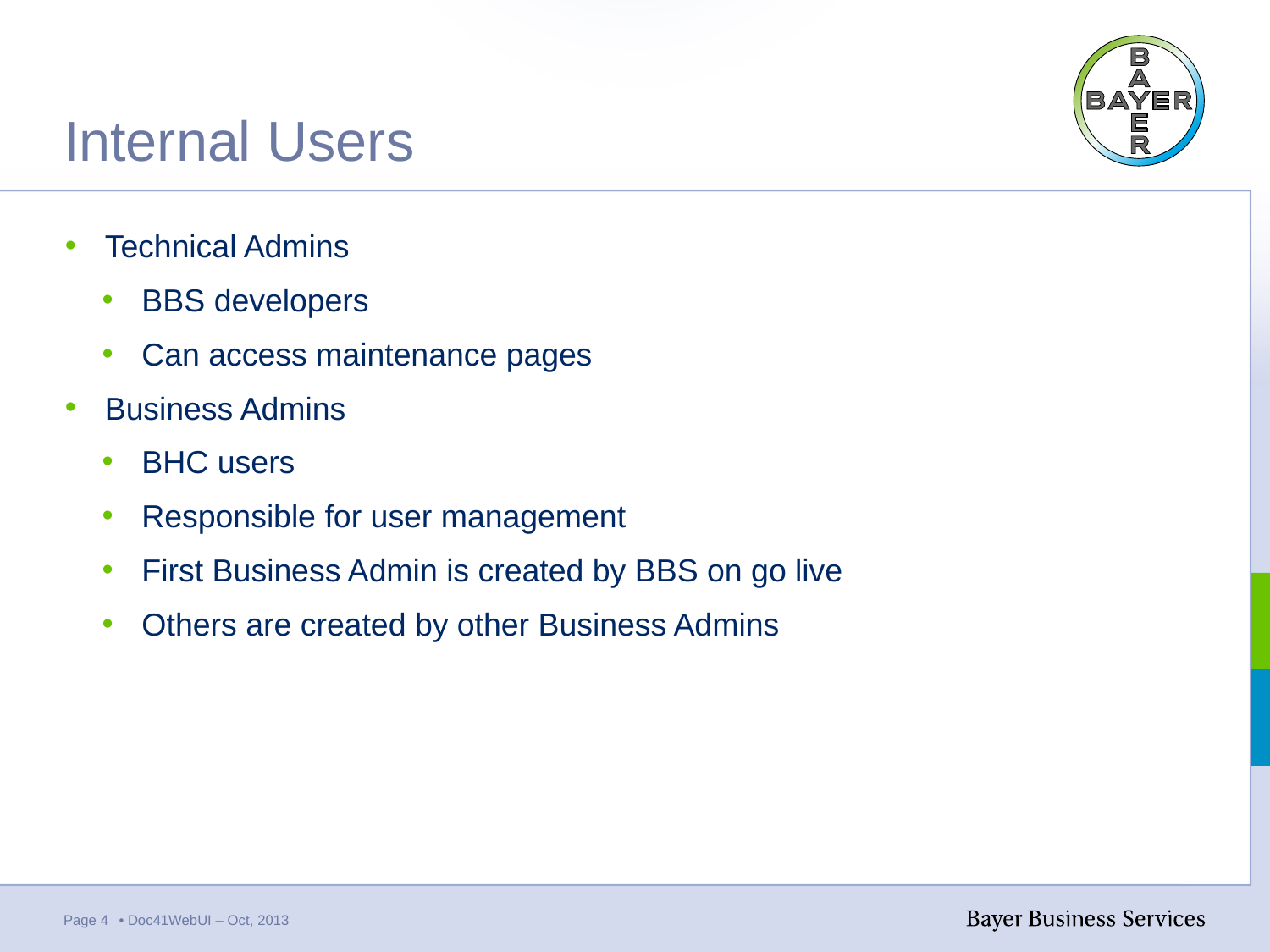

# Internal Users
Technical Admins
BBS developers
Can access maintenance pages
Business Admins
BHC users
Responsible for user management
First Business Admin is created by BBS on go live
Others are created by other Business Admins

Page 4
• Doc41WebUI – Oct, 2013